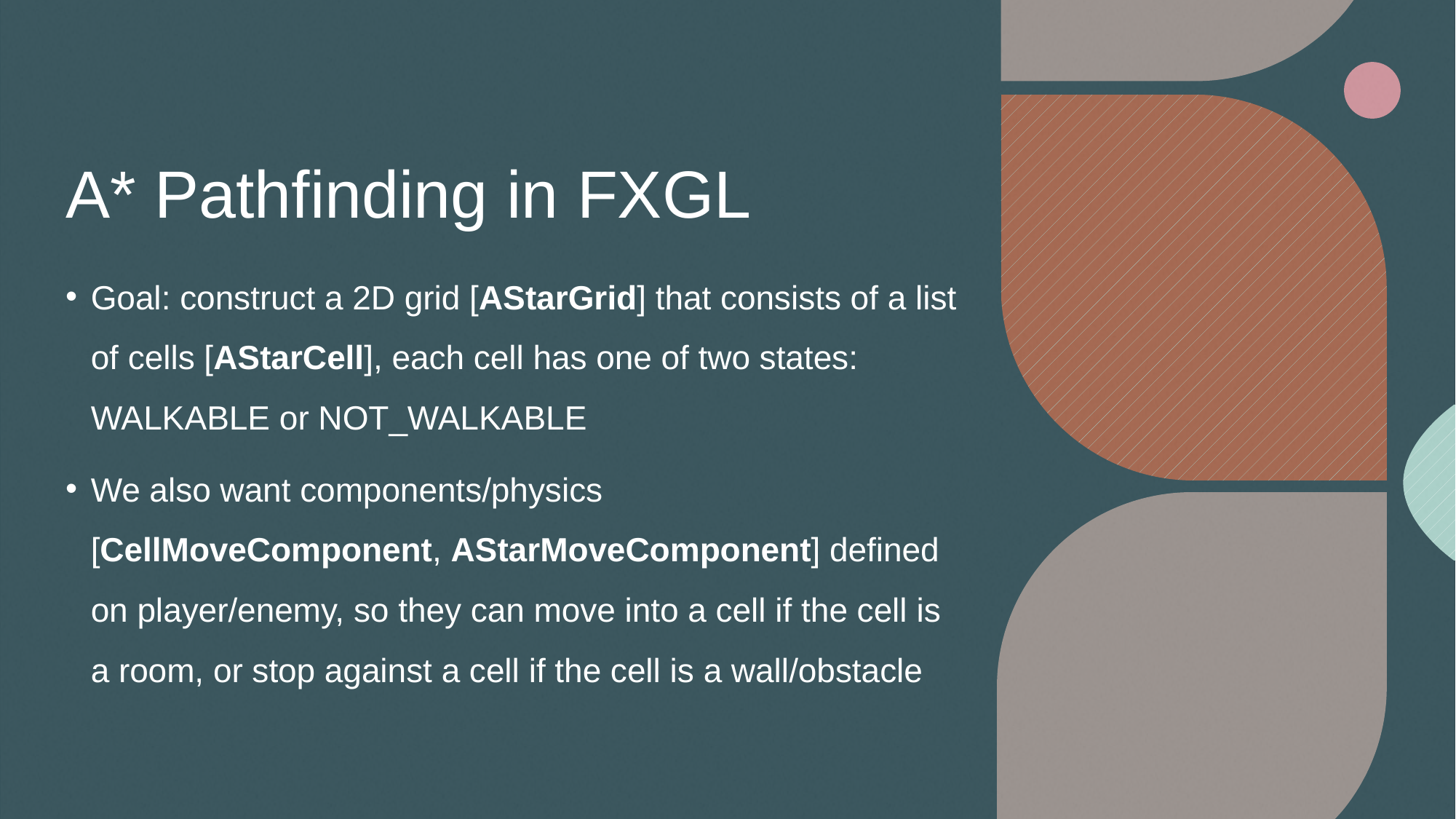

# A* Pathfinding in FXGL
Goal: construct a 2D grid [AStarGrid] that consists of a list of cells [AStarCell], each cell has one of two states: WALKABLE or NOT_WALKABLE
We also want components/physics [CellMoveComponent, AStarMoveComponent] defined on player/enemy, so they can move into a cell if the cell is a room, or stop against a cell if the cell is a wall/obstacle